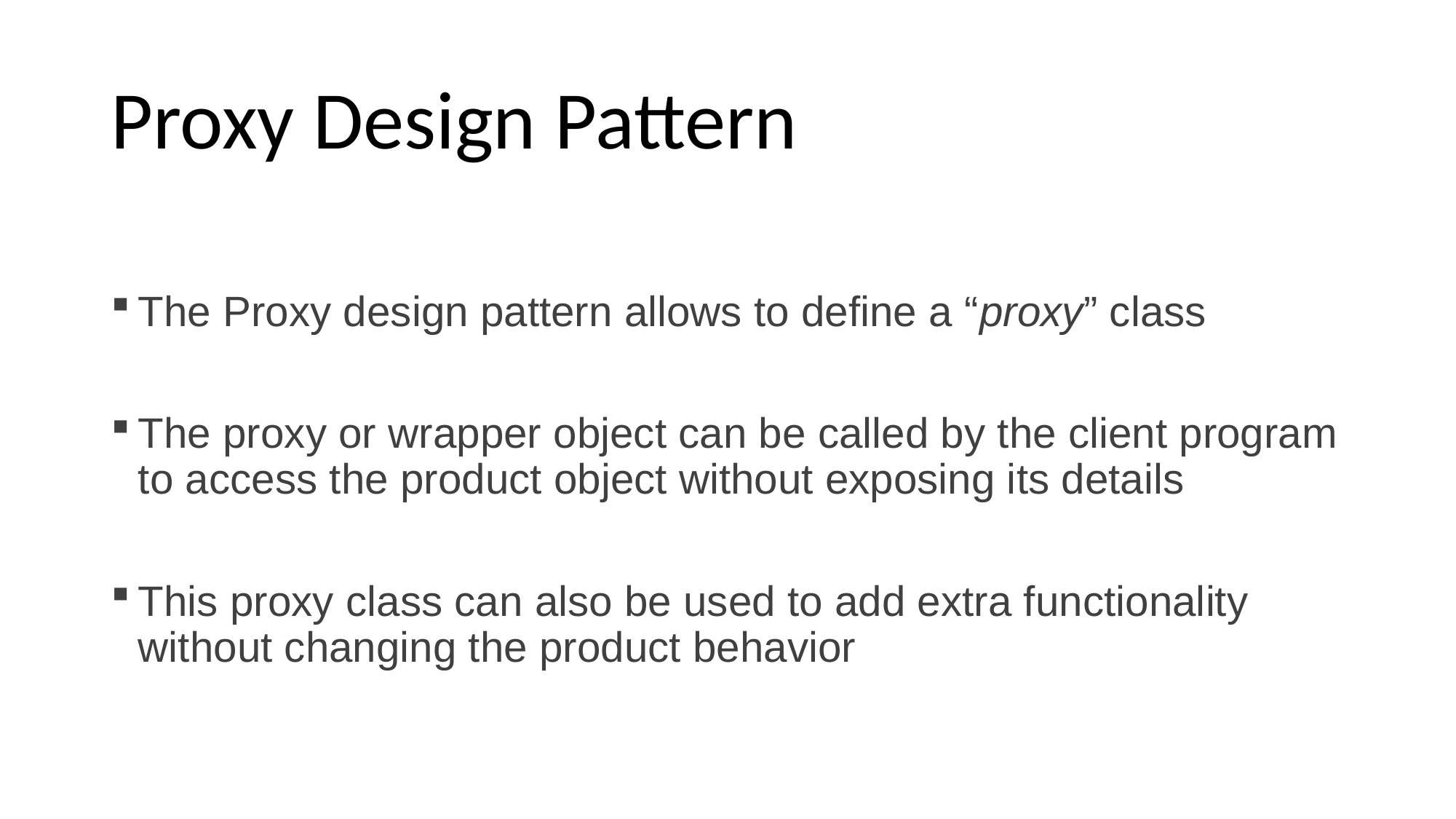

# Proxy Design Pattern

The Proxy design pattern allows to define a “proxy” class

The proxy or wrapper object can be called by the client program to access the product object without exposing its details

This proxy class can also be used to add extra functionality without changing the product behavior